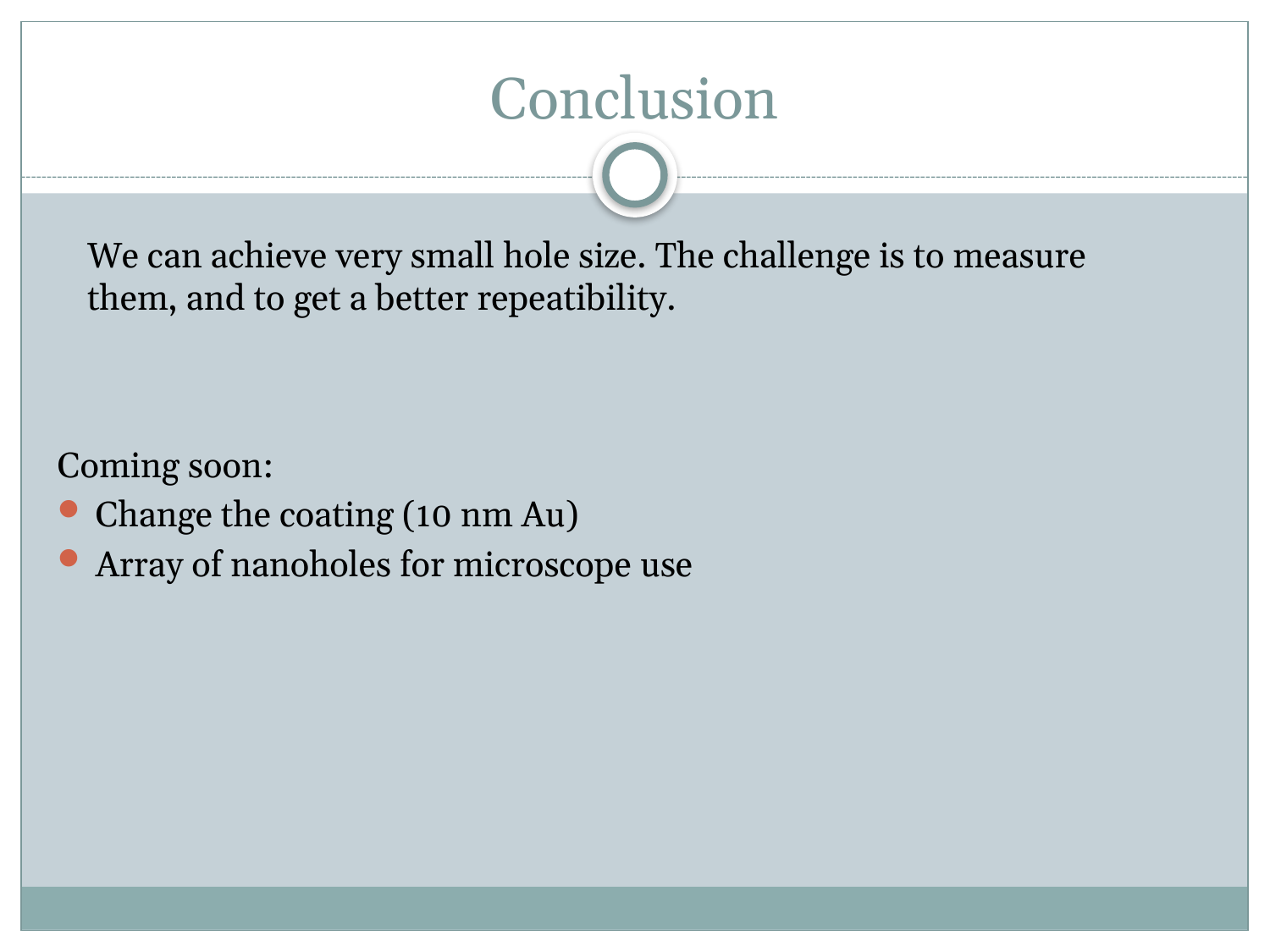

# Conclusion
We can achieve very small hole size. The challenge is to measure them, and to get a better repeatibility.
Coming soon:
Change the coating (10 nm Au)
Array of nanoholes for microscope use